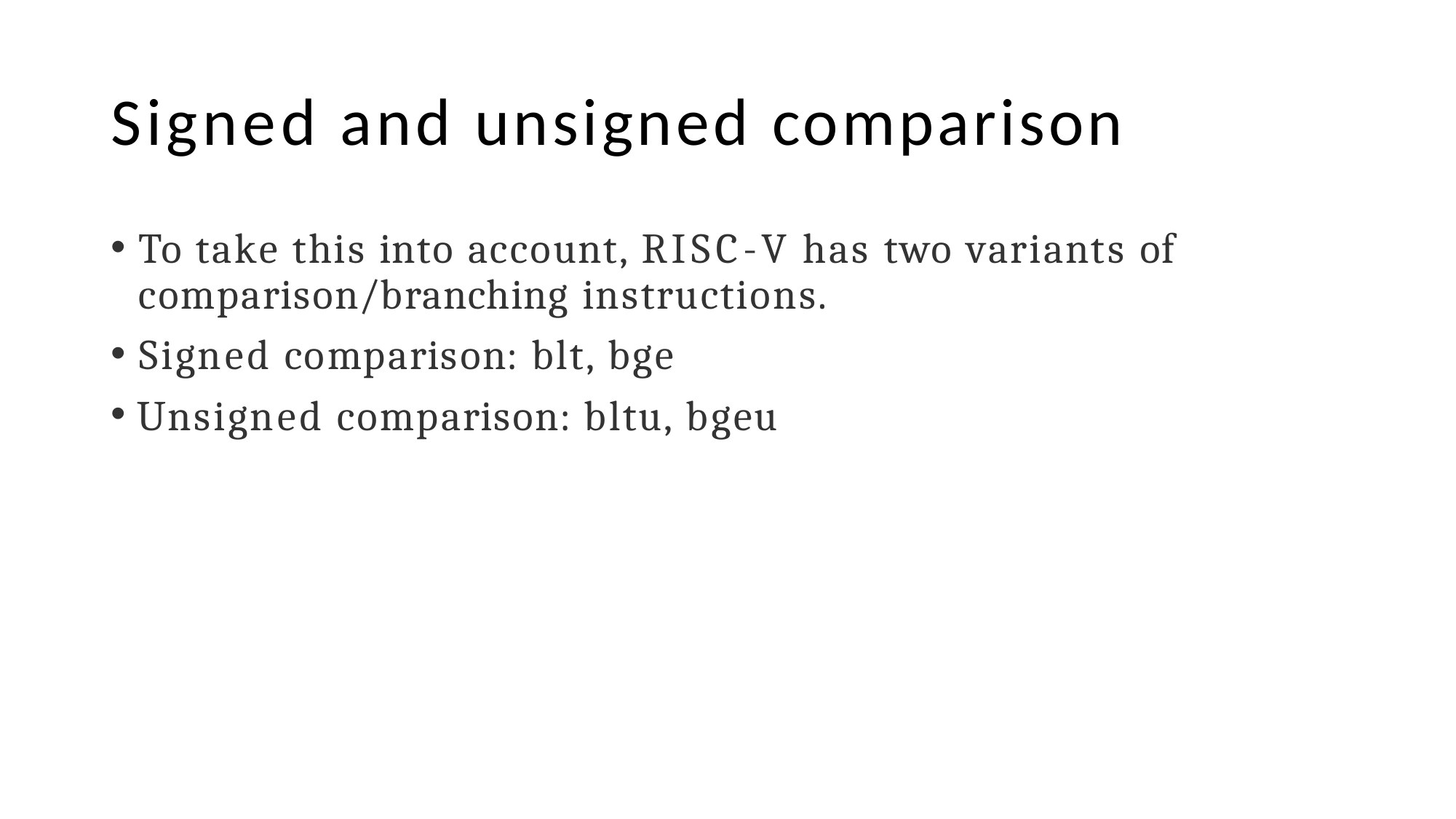

# Signed and unsigned comparison
To take this into account, RISC-V has two variants of  comparison/branching instructions.
Signed comparison: blt, bge
Unsigned comparison: bltu, bgeu